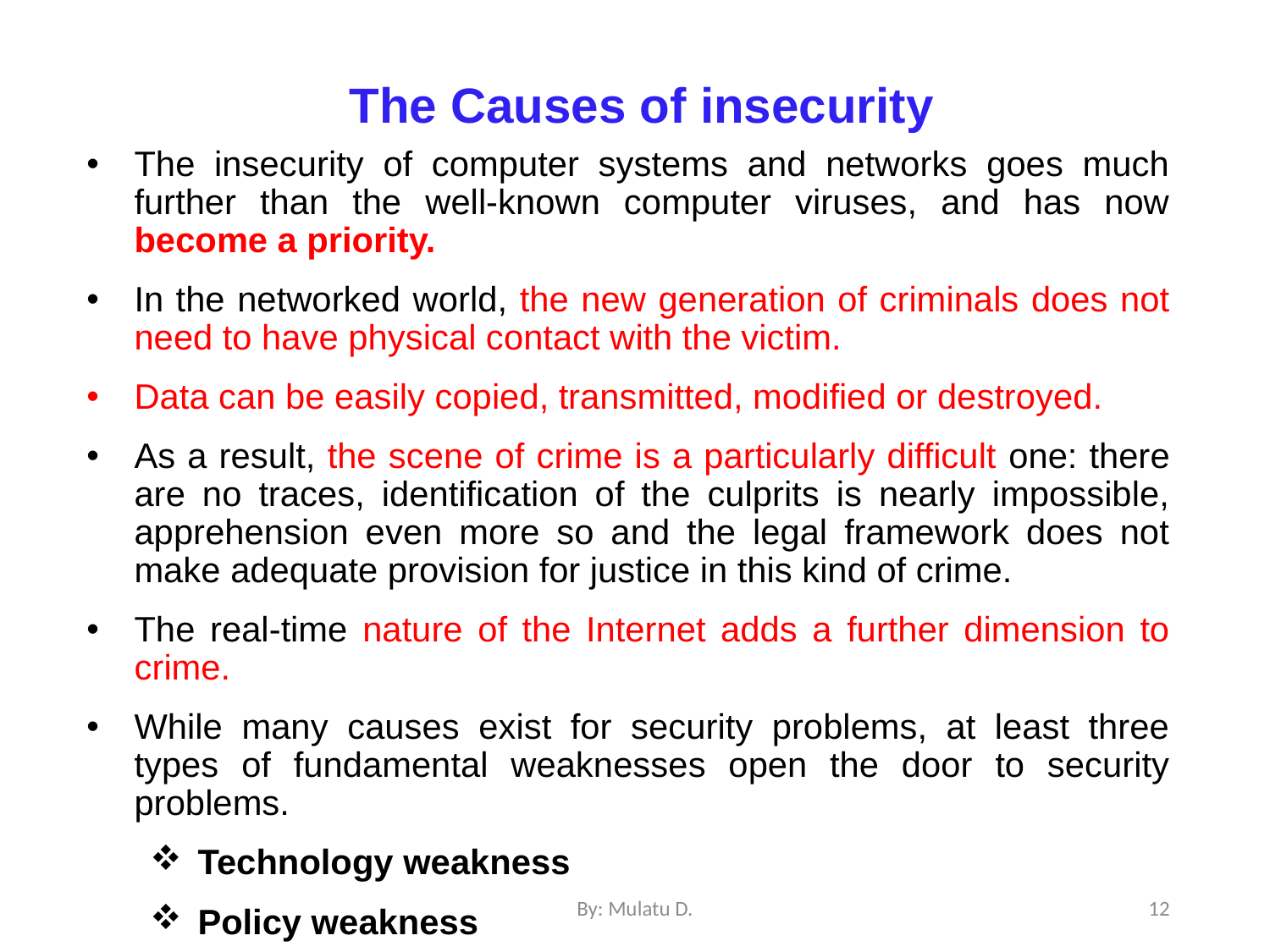

# The Causes of insecurity
The insecurity of computer systems and networks goes much further than the well-known computer viruses, and has now become a priority.
In the networked world, the new generation of criminals does not need to have physical contact with the victim.
Data can be easily copied, transmitted, modified or destroyed.
As a result, the scene of crime is a particularly difficult one: there are no traces, identification of the culprits is nearly impossible, apprehension even more so and the legal framework does not make adequate provision for justice in this kind of crime.
The real-time nature of the Internet adds a further dimension to crime.
While many causes exist for security problems, at least three types of fundamental weaknesses open the door to security problems.
Technology weakness
Policy weakness
Configuration weakness
By: Mulatu D.
12